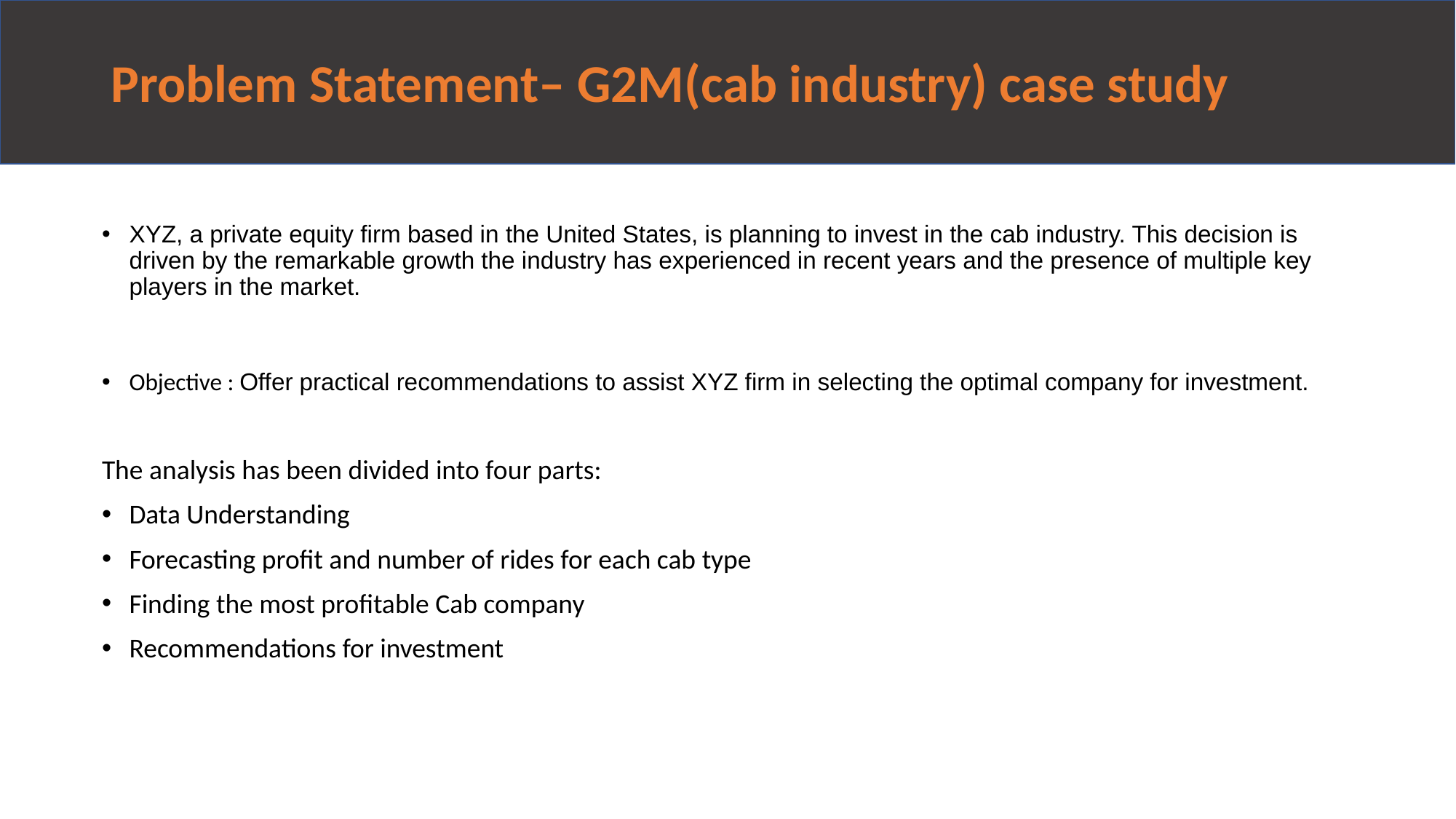

# Problem Statement– G2M(cab industry) case study
XYZ, a private equity firm based in the United States, is planning to invest in the cab industry. This decision is driven by the remarkable growth the industry has experienced in recent years and the presence of multiple key players in the market.

Objective : Offer practical recommendations to assist XYZ firm in selecting the optimal company for investment.

The analysis has been divided into four parts:
Data Understanding
Forecasting profit and number of rides for each cab type
Finding the most profitable Cab company
Recommendations for investment